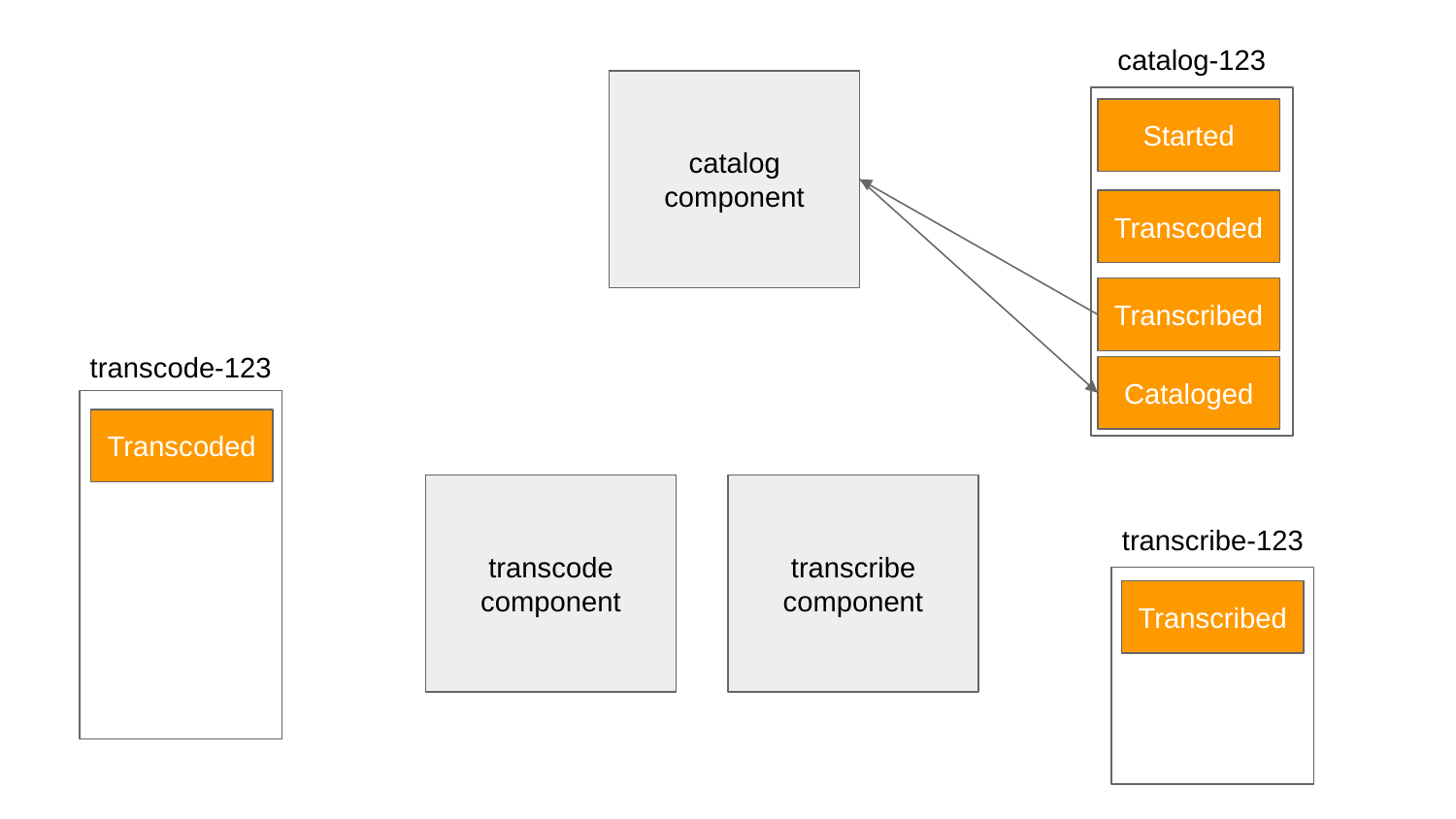

catalog-123
catalog component

Started
Transcoded
Transcribed
transcode-123
Cataloged

Transcoded
transcode component
transcribe component
transcribe-123

Transcribed